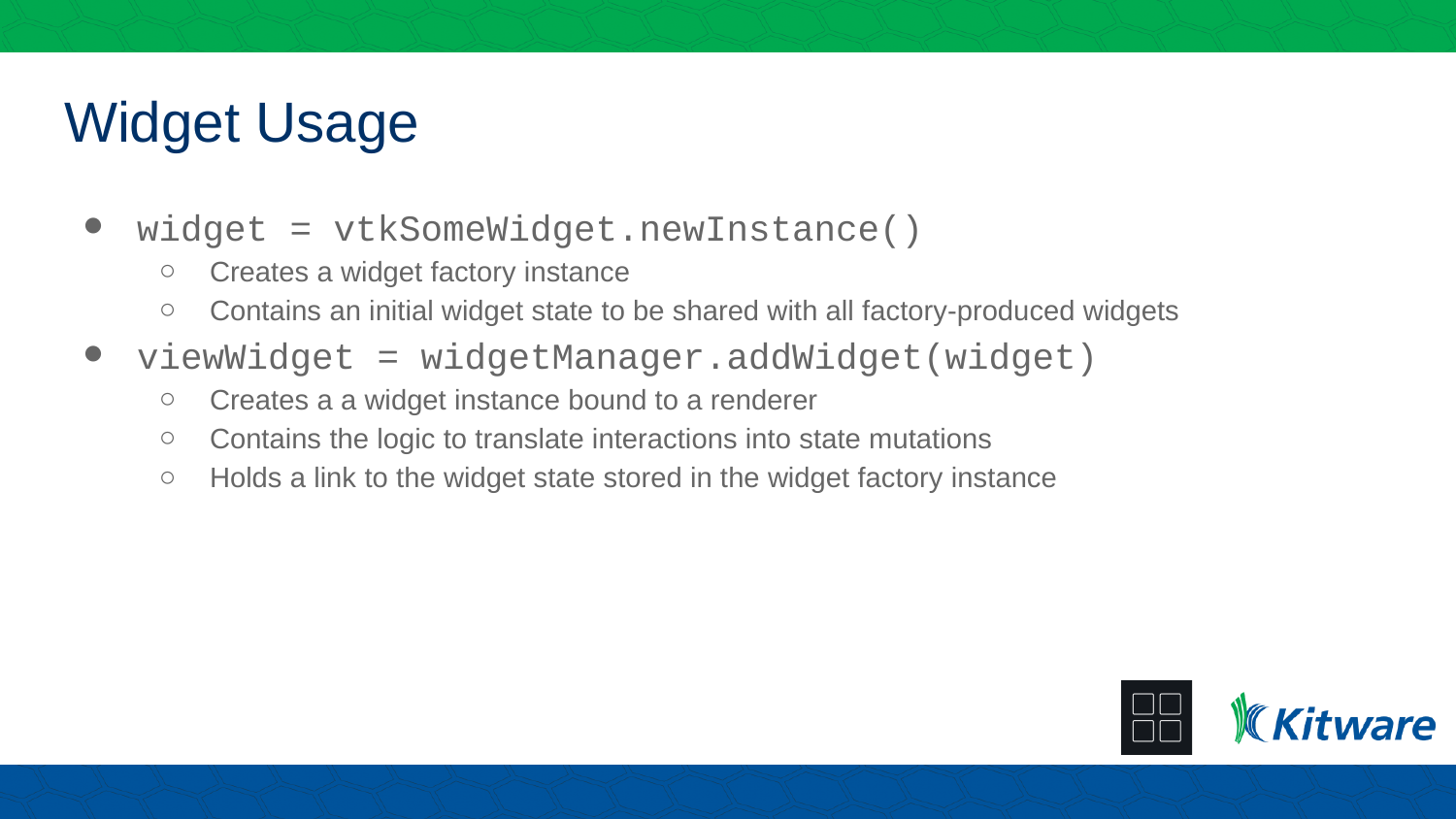

# Widget Usage
widget = vtkSomeWidget.newInstance()
Creates a widget factory instance
Contains an initial widget state to be shared with all factory-produced widgets
viewWidget = widgetManager.addWidget(widget)
Creates a a widget instance bound to a renderer
Contains the logic to translate interactions into state mutations
Holds a link to the widget state stored in the widget factory instance